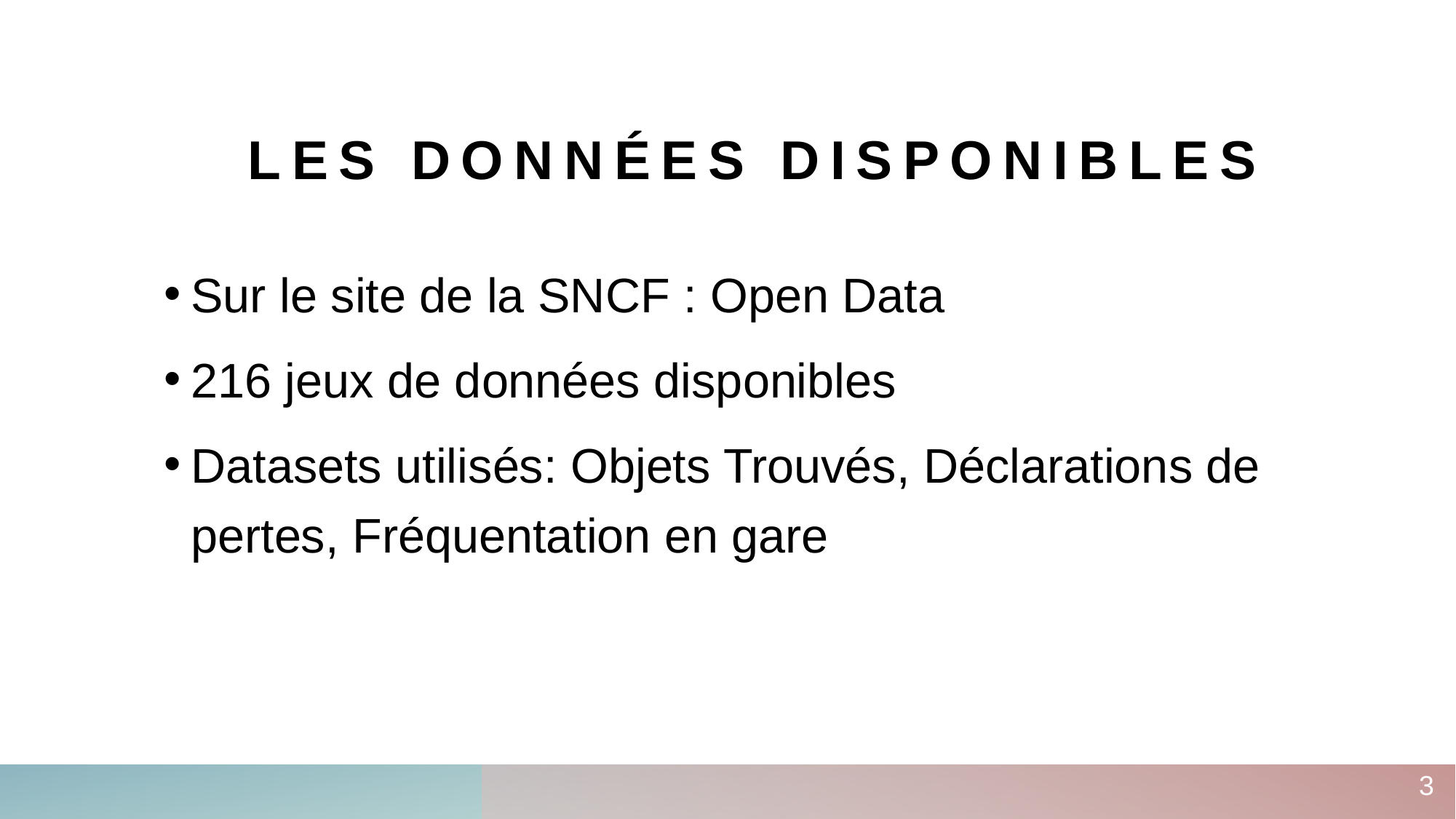

# Les données disponibles
Sur le site de la SNCF : Open Data
216 jeux de données disponibles
Datasets utilisés: Objets Trouvés, Déclarations de pertes, Fréquentation en gare
3